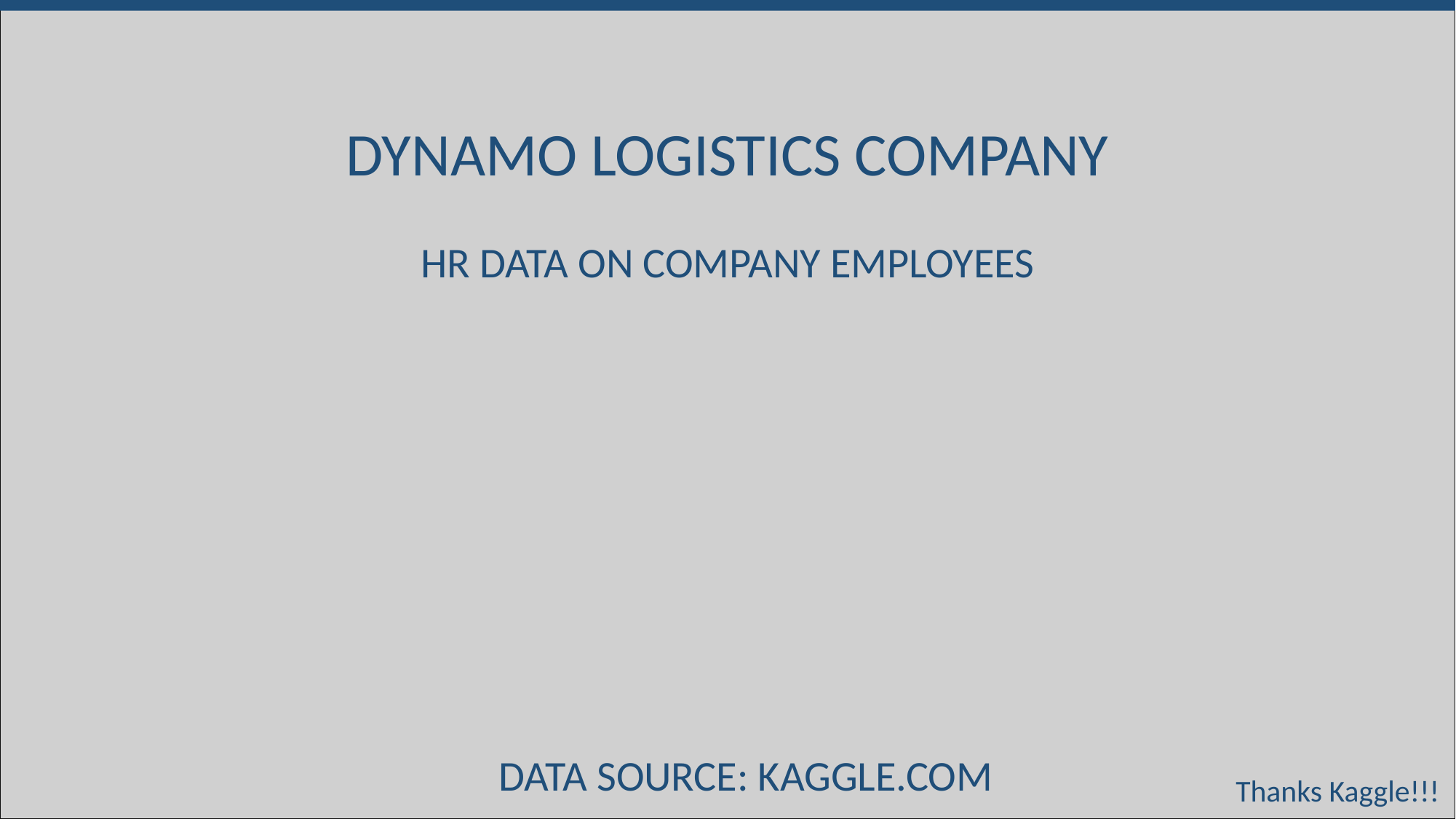

DYNAMO LOGISTICS COMPANY
HR DATA ON COMPANY EMPLOYEES
DATA SOURCE: KAGGLE.COM
Thanks Kaggle!!!